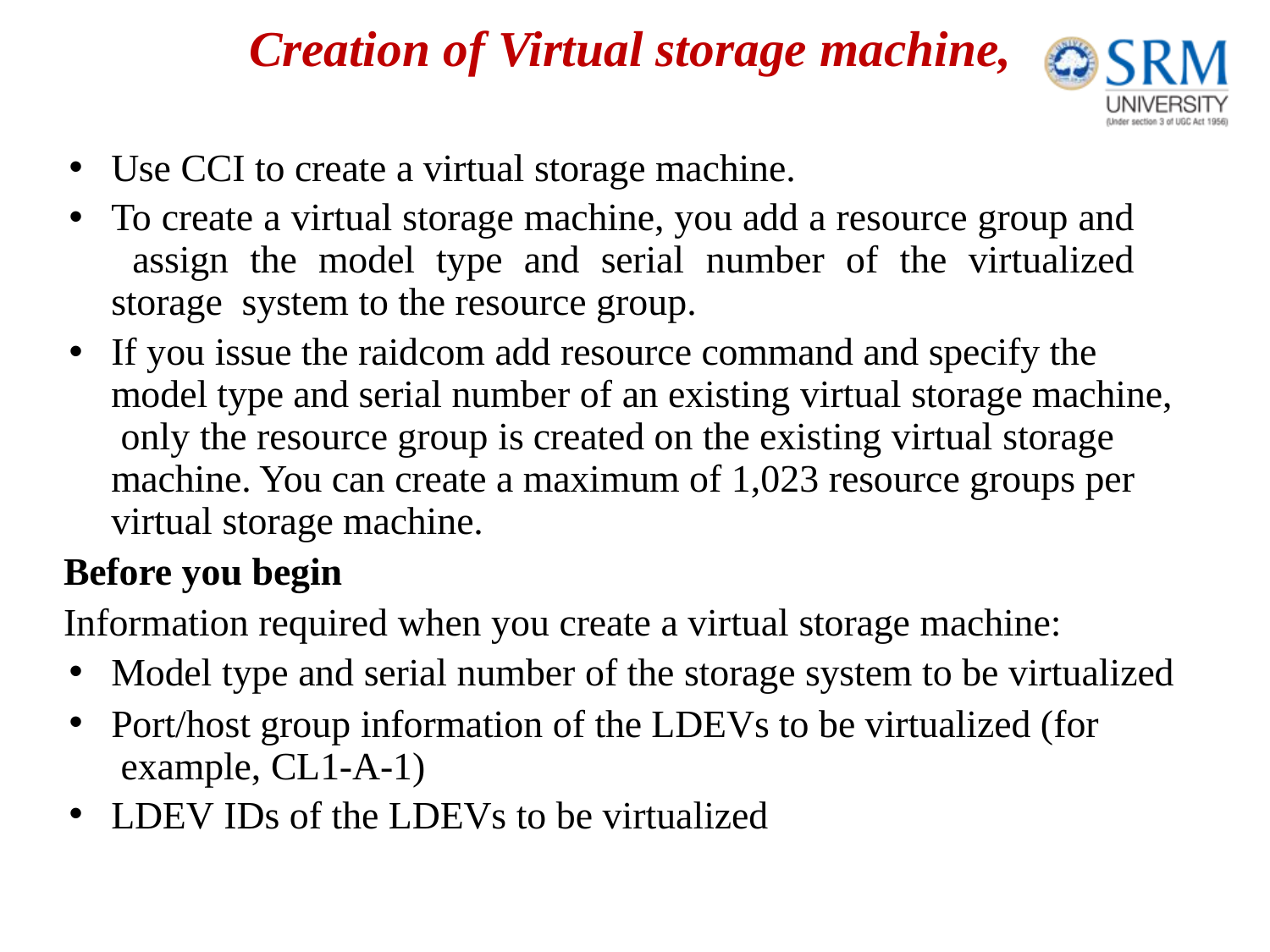

# Creation of Virtual storage machine,
Use CCI to create a virtual storage machine.
To create a virtual storage machine, you add a resource group and  assign the model type and serial number of the virtualized storage  system to the resource group.
If you issue the raidcom add resource command and specify the  model type and serial number of an existing virtual storage machine,  only the resource group is created on the existing virtual storage  machine. You can create a maximum of 1,023 resource groups per  virtual storage machine.
Before you begin
Information required when you create a virtual storage machine:
Model type and serial number of the storage system to be virtualized
Port/host group information of the LDEVs to be virtualized (for  example, CL1-A-1)
LDEV IDs of the LDEVs to be virtualized